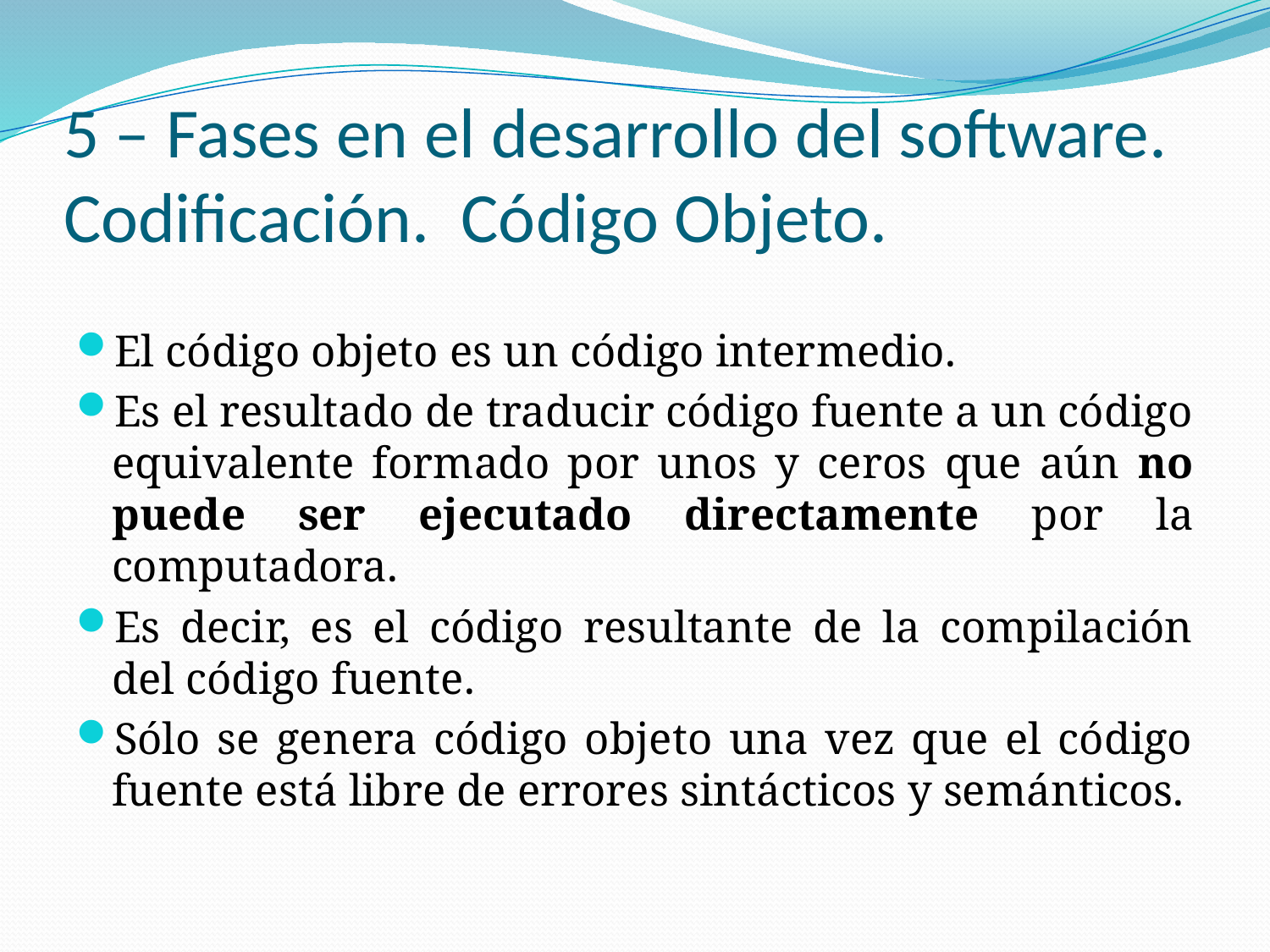

# 5 – Fases en el desarrollo del software. Codificación.  Código Objeto.
El código objeto es un código intermedio.
Es el resultado de traducir código fuente a un código equivalente formado por unos y ceros que aún no puede ser ejecutado directamente por la computadora.
Es decir, es el código resultante de la compilación del código fuente.
Sólo se genera código objeto una vez que el código fuente está libre de errores sintácticos y semánticos.